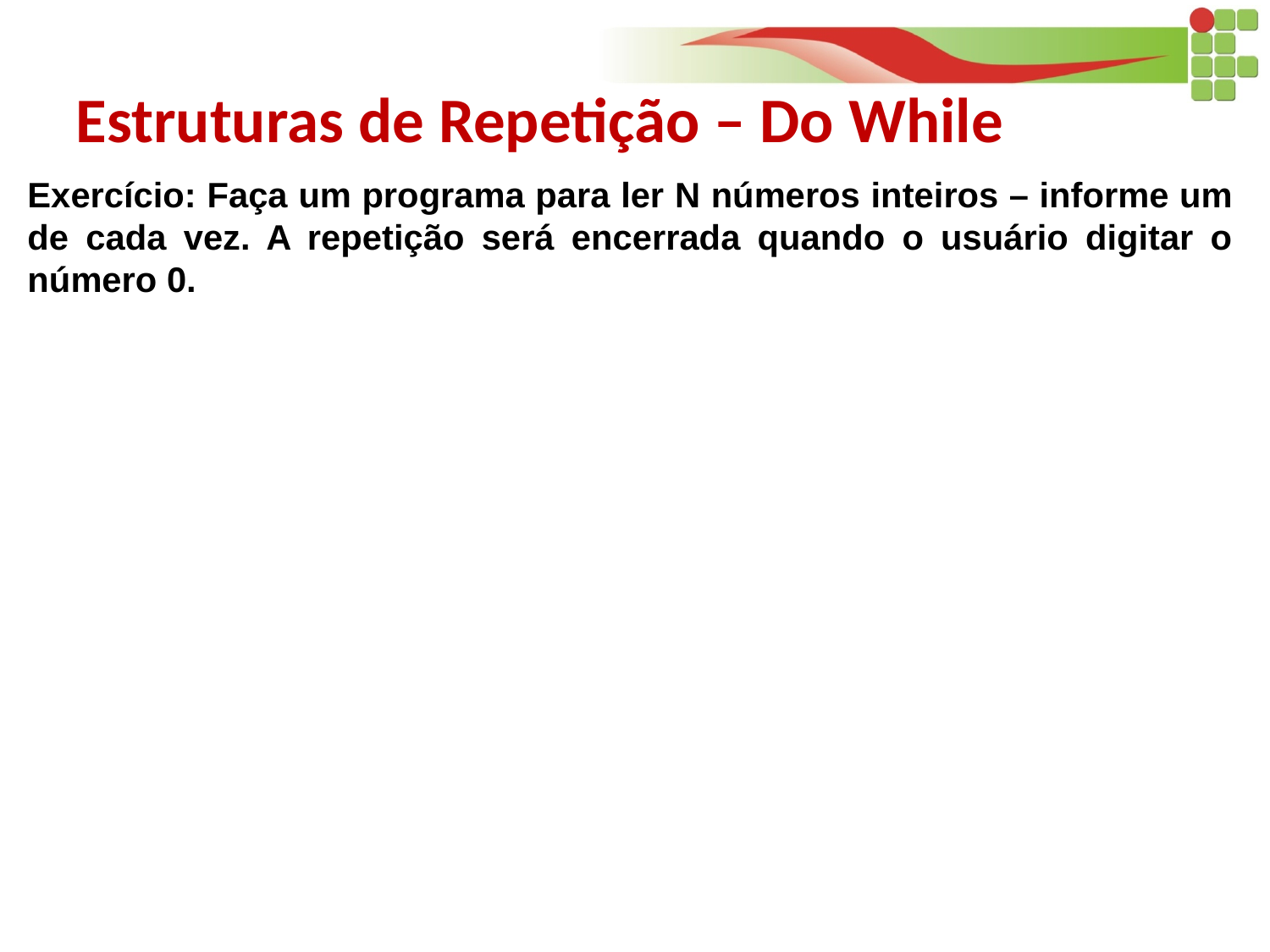

Estruturas de Repetição – Do While
Exercício: Faça um programa para ler N números inteiros – informe um de cada vez. A repetição será encerrada quando o usuário digitar o número 0.